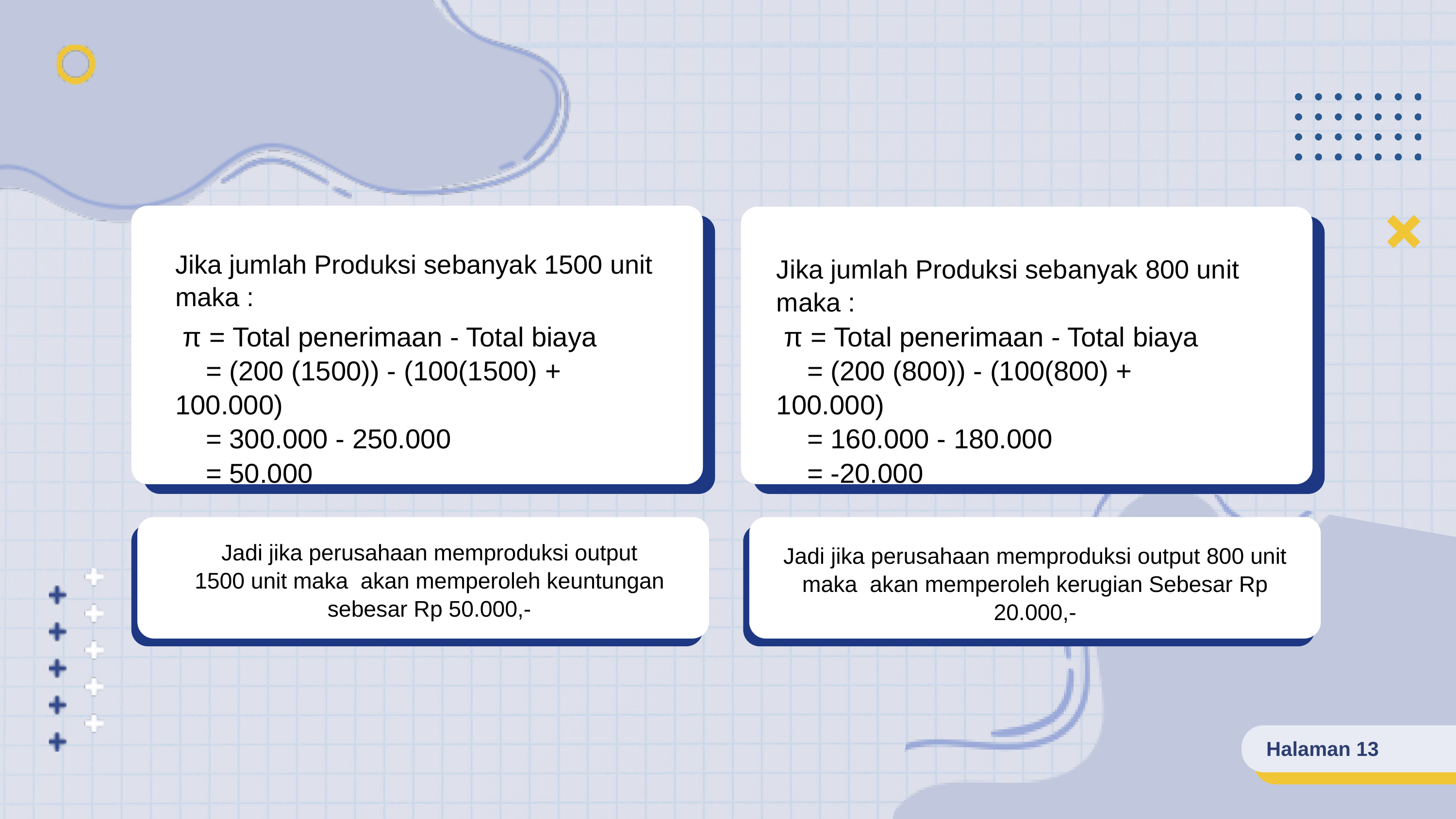

Jika jumlah Produksi sebanyak 1500 unit maka :
 π = Total penerimaan - Total biaya
    = (200 (1500)) - (100(1500) + 100.000)
    = 300.000 - 250.000
    = 50.000

Jika jumlah Produksi sebanyak 800 unit maka :
 π = Total penerimaan - Total biaya
    = (200 (800)) - (100(800) + 100.000)
    = 160.000 - 180.000
    = -20.000

Jadi jika perusahaan memproduksi output 1500 unit maka  akan memperoleh keuntungan sebesar Rp 50.000,-

Jadi jika perusahaan memproduksi output 800 unit maka  akan memperoleh kerugian Sebesar Rp 20.000,-

Halaman 13